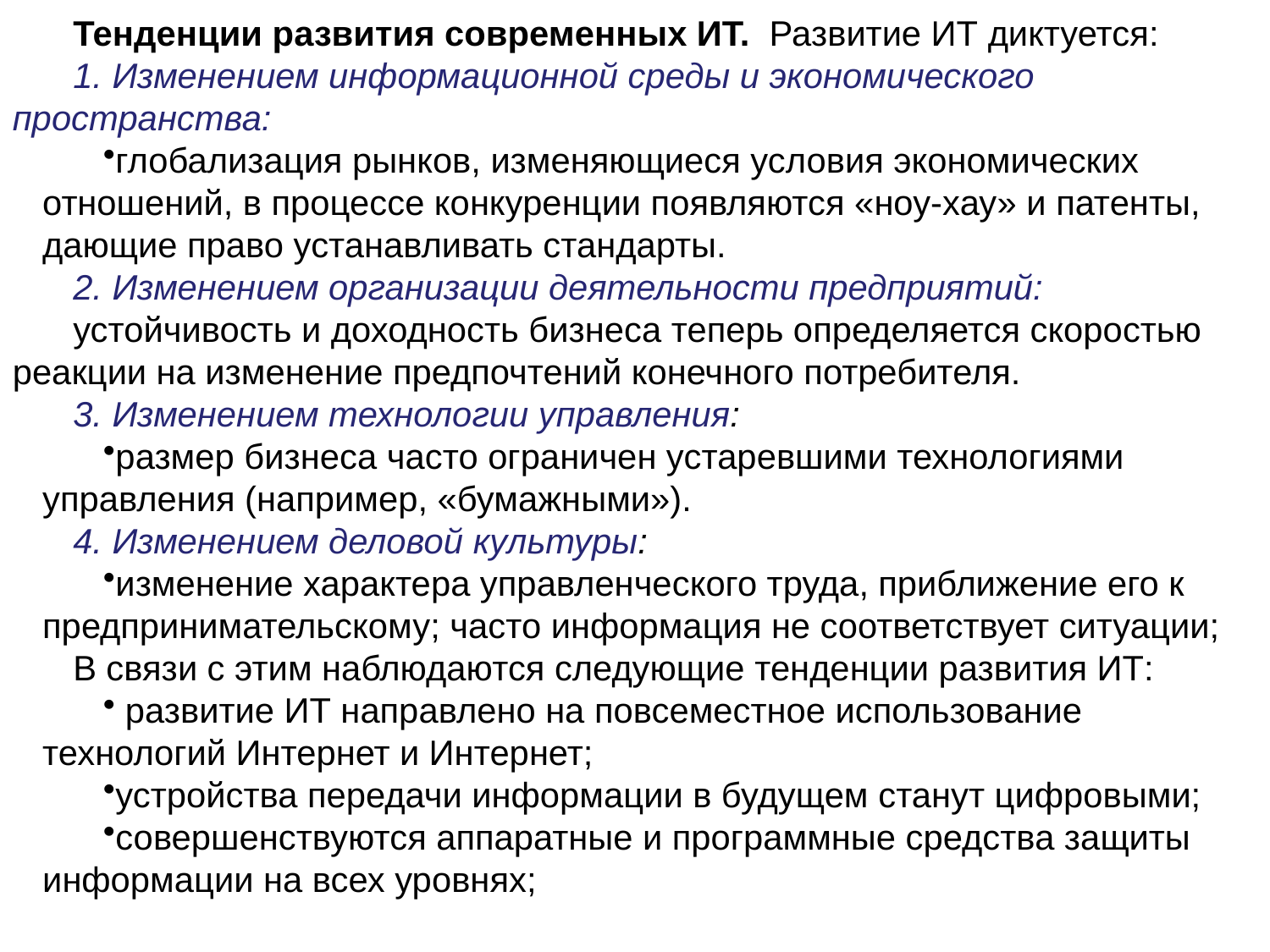

Тенденции развития современных ИТ.  Развитие ИТ диктуется:
1. Изменением информационной среды и экономического пространства:
глобализация рынков, изменяющиеся условия экономических отношений, в процессе конкуренции появляются «ноу-хау» и патенты, дающие право устанавливать стандарты.
2. Изменением организации деятельности предприятий:
устойчивость и доходность бизнеса теперь определяется скоростью реакции на изменение предпочтений конечного потребителя.
3. Изменением технологии управления:
размер бизнеса часто ограничен устаревшими технологиями управления (например, «бумажными»).
4. Изменением деловой культуры:
изменение характера управленческого труда, приближение его к предпринимательскому; часто информация не соответствует ситуации;
В связи с этим наблюдаются следующие тенденции развития ИТ:
 развитие ИТ направлено на повсеместное использование технологий Интернет и Интернет;
устройства передачи информации в будущем станут цифровыми;
совершенствуются аппаратные и программные средства защиты информации на всех уровнях;
#